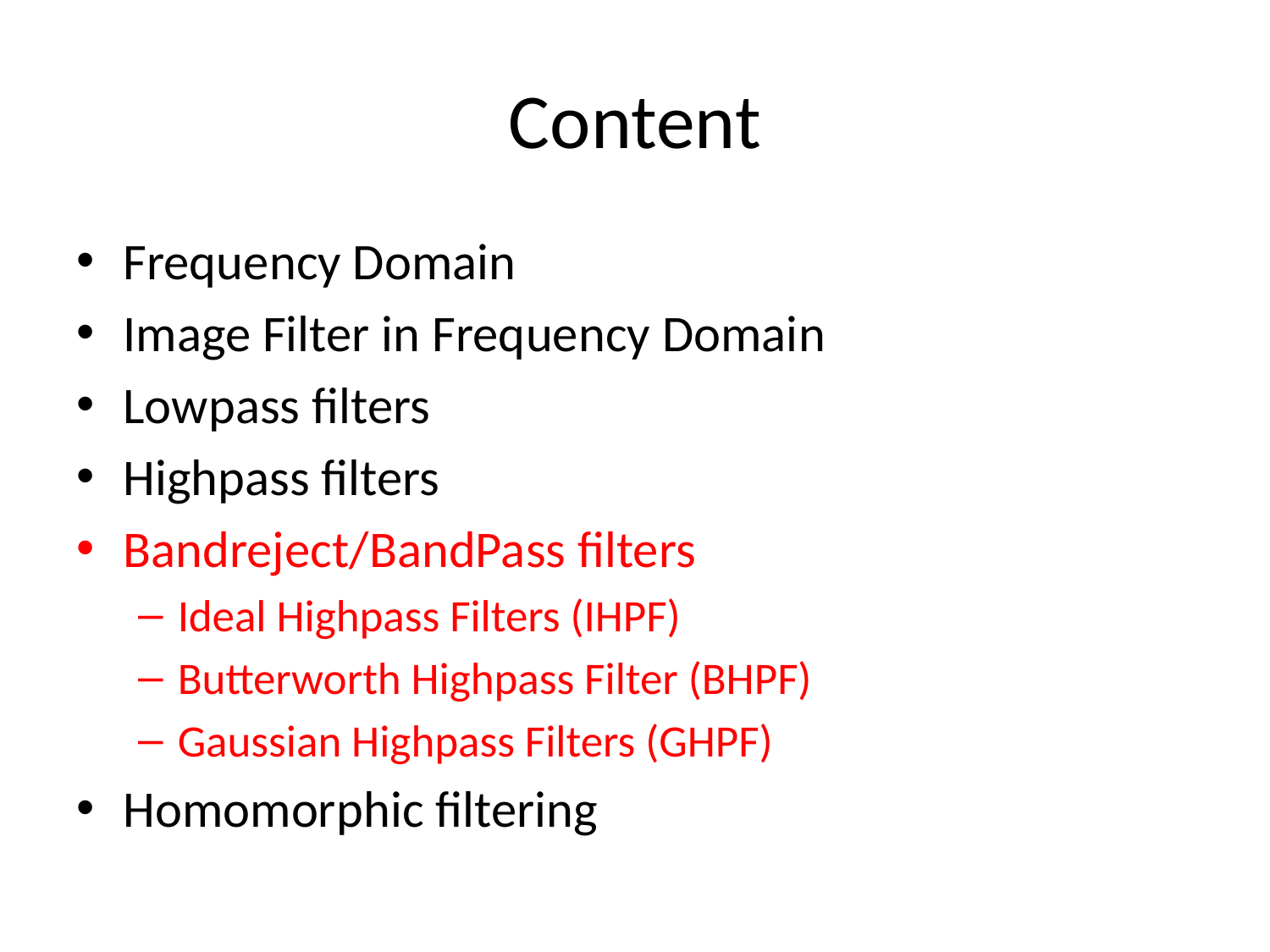

# Content
Frequency Domain
Image Filter in Frequency Domain
Lowpass filters
Highpass filters
Bandreject/BandPass filters
Ideal Highpass Filters (IHPF)
Butterworth Highpass Filter (BHPF)
Gaussian Highpass Filters (GHPF)
Homomorphic filtering